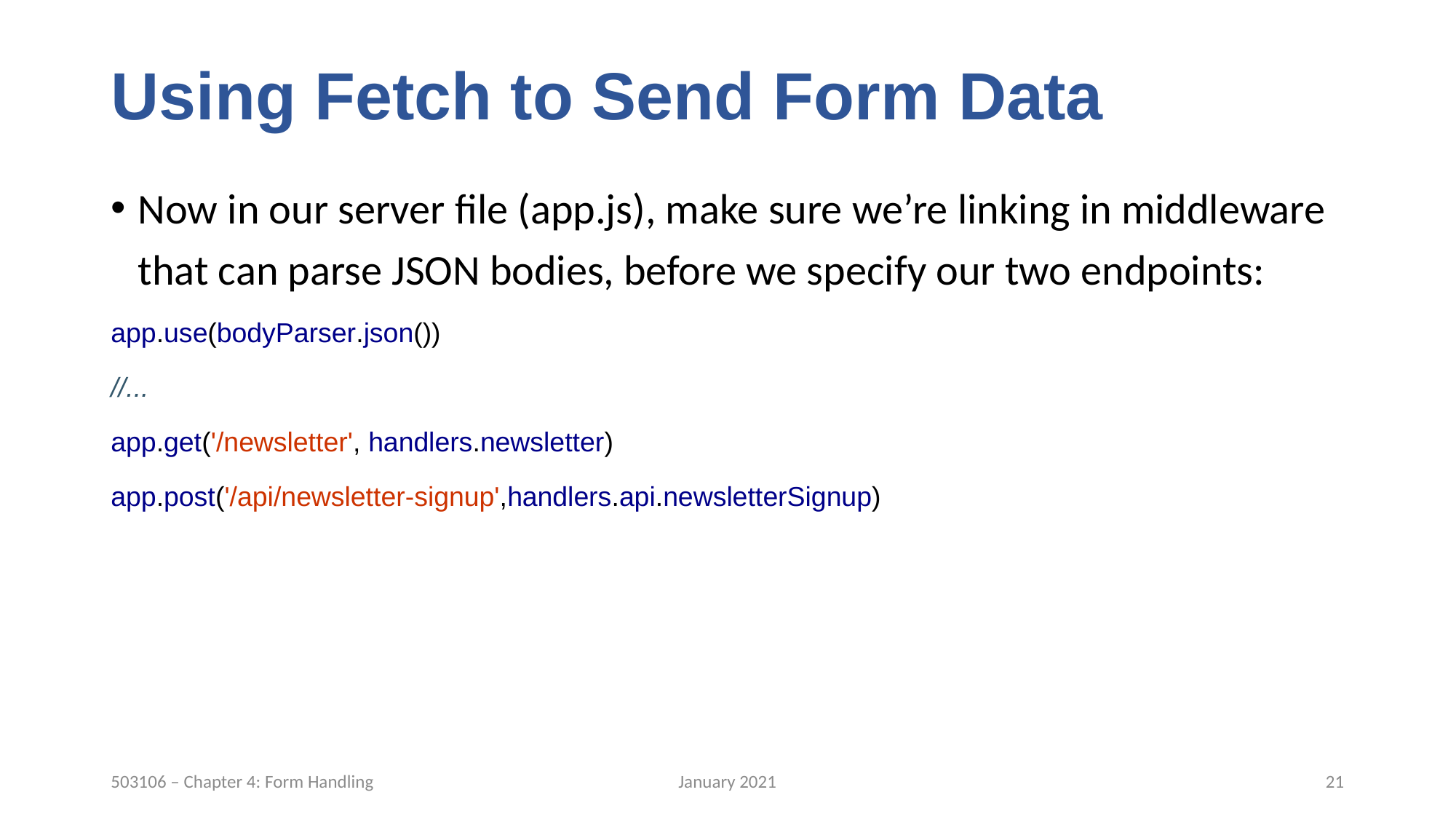

# Using Fetch to Send Form Data
Now in our server file (app.js), make sure we’re linking in middleware that can parse JSON bodies, before we specify our two endpoints:
app.use(bodyParser.json())
//...
app.get('/newsletter', handlers.newsletter)
app.post('/api/newsletter-signup',handlers.api.newsletterSignup)
January 2021
21